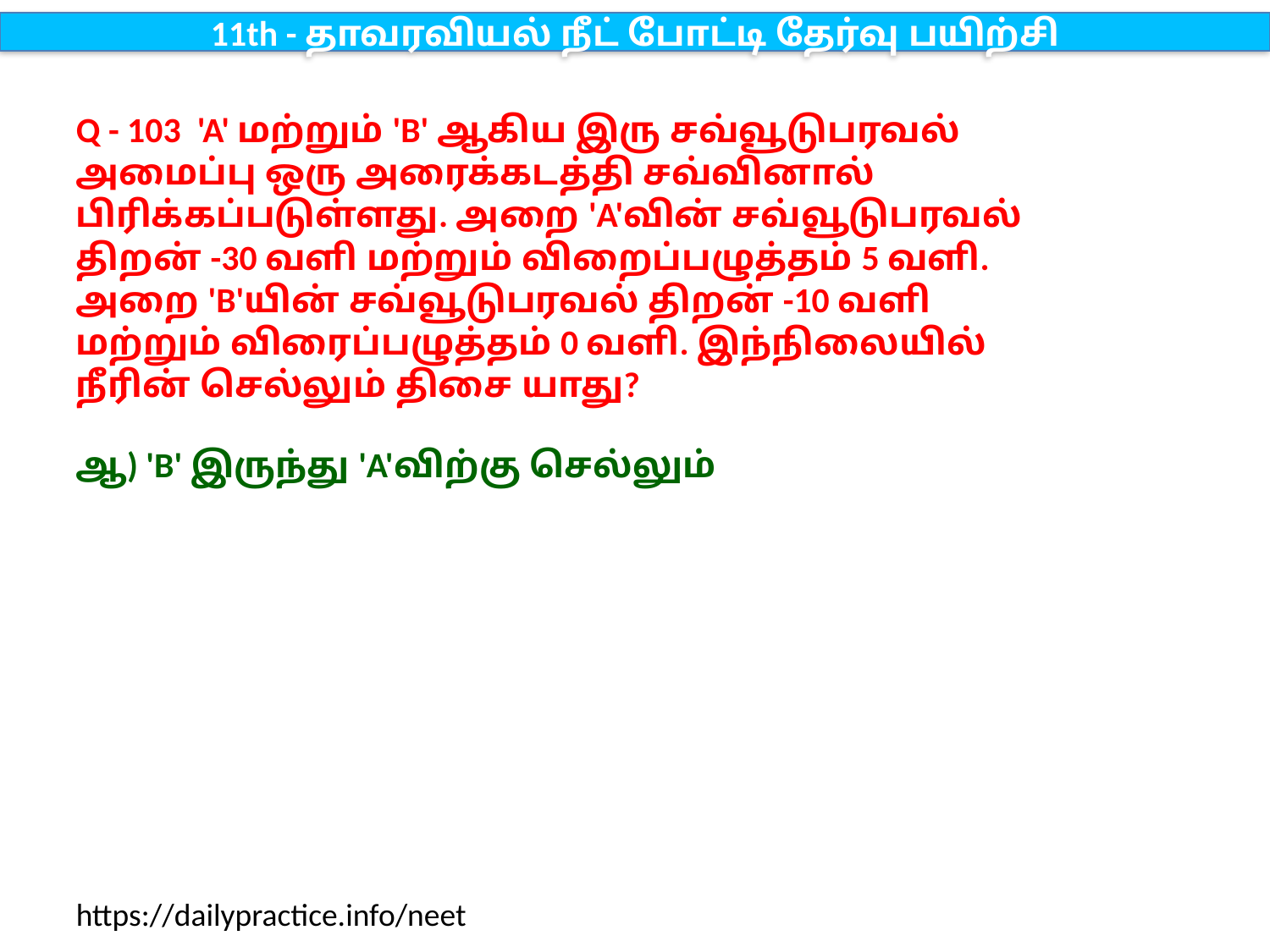

11th - தாவரவியல் நீட் போட்டி தேர்வு பயிற்சி

Q - 103  'A' மற்றும் 'B' ஆகிய இரு சவ்வூடுபரவல் அமைப்பு ஒரு அரைக்கடத்தி சவ்வினால் பிரிக்கப்படுள்ளது. அறை 'A'வின் சவ்வூடுபரவல் திறன் -30 வளி மற்றும் விறைப்பழுத்தம் 5 வளி. அறை 'B'யின் சவ்வூடுபரவல் திறன் -10 வளி மற்றும் விரைப்பழுத்தம் 0 வளி. இந்நிலையில் நீரின் செல்லும் திசை யாது?

ஆ) 'B' இருந்து 'A'விற்கு செல்லும்
https://dailypractice.info/neet